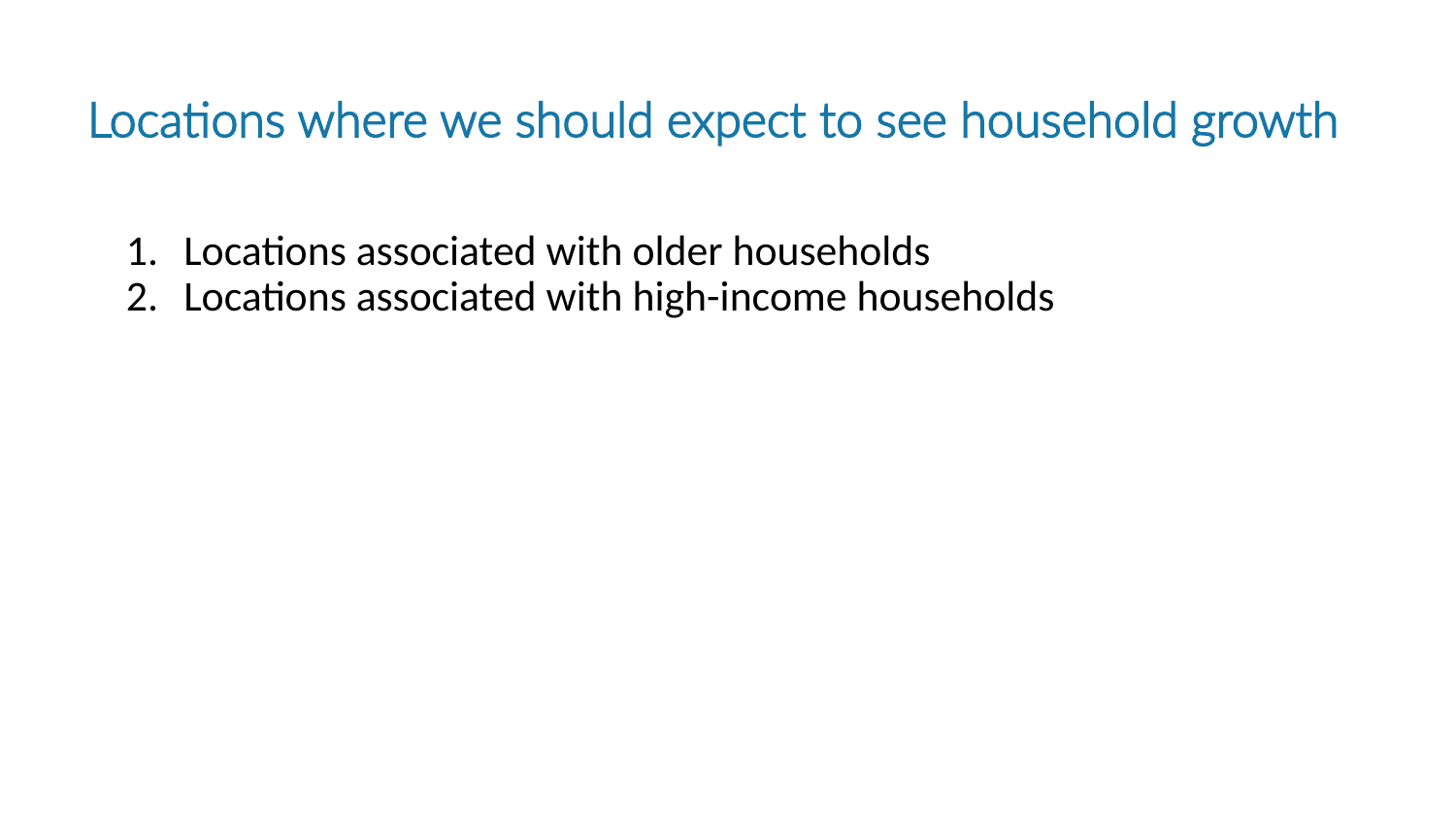

# Locations where we should expect to see household growth
Locations associated with older households
Locations associated with high-income households